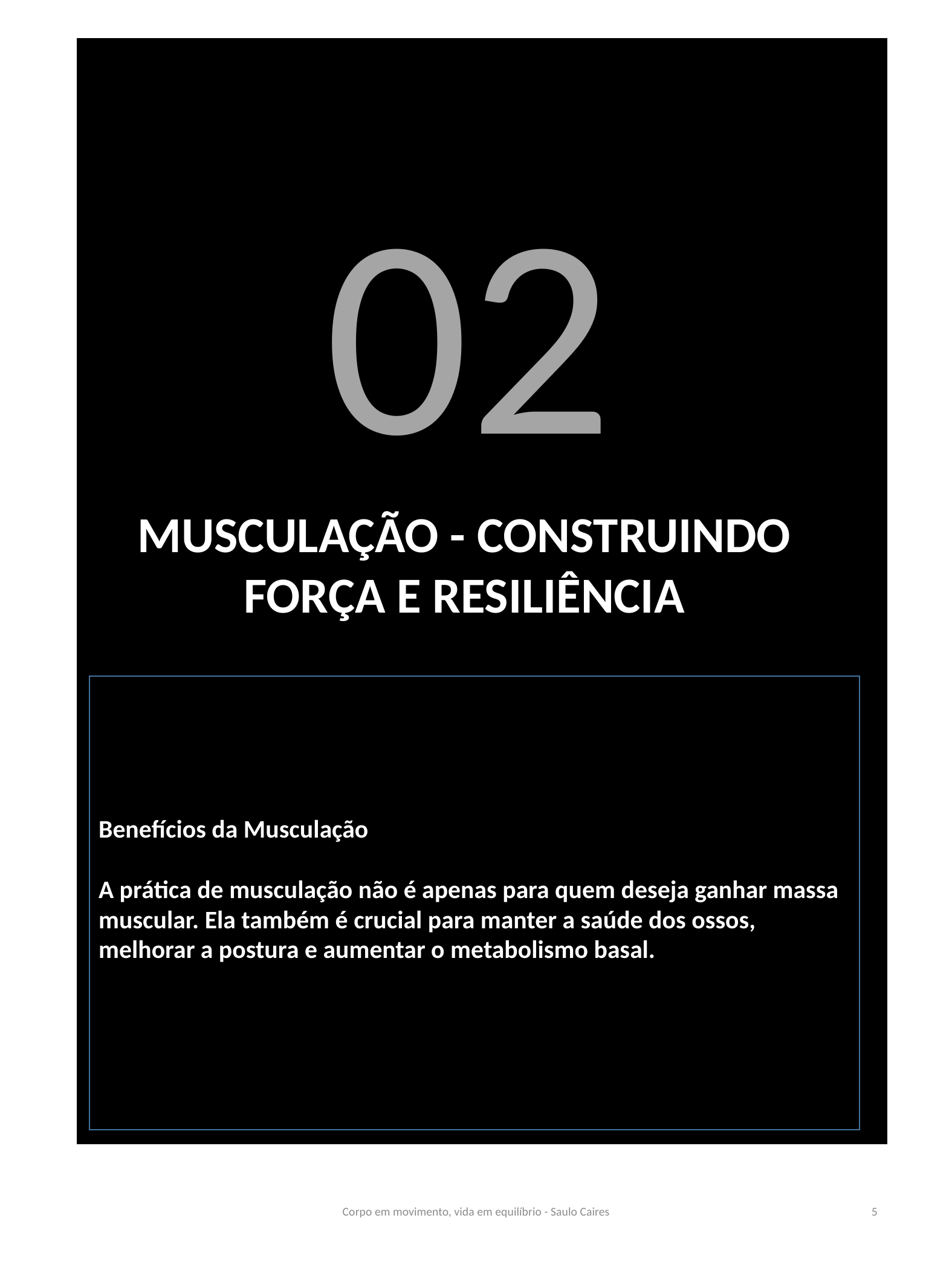

#
02

Musculação - Construindo Força e Resiliência
Benefícios da Musculação

A prática de musculação não é apenas para quem deseja ganhar massa muscular. Ela também é crucial para manter a saúde dos ossos, melhorar a postura e aumentar o metabolismo basal.

Corpo em movimento, vida em equilíbrio - Saulo Caires
5